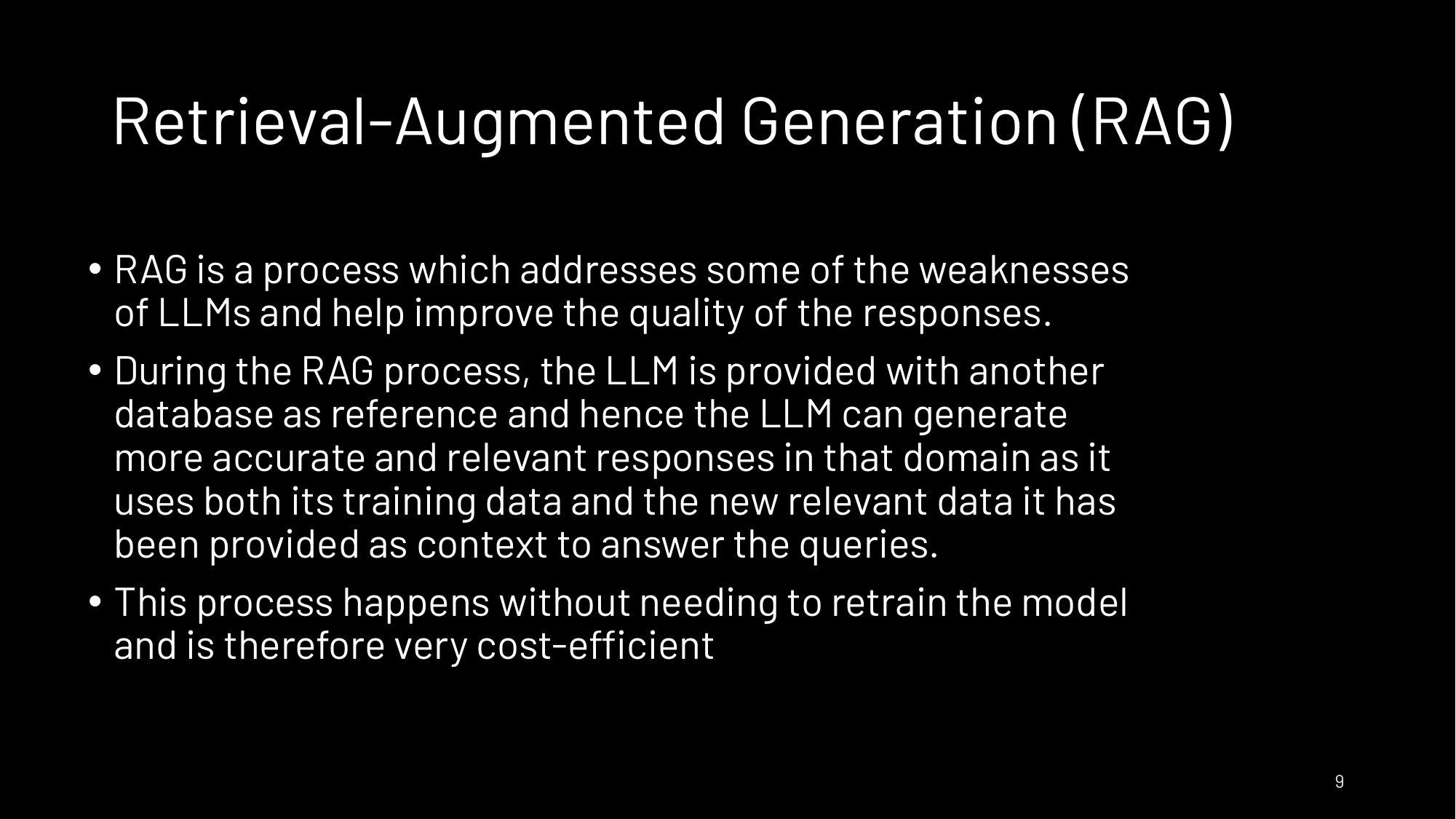

# Retrieval-Augmented Generation (RAG)
RAG is a process which addresses some of the weaknesses of LLMs and help improve the quality of the responses.
During the RAG process, the LLM is provided with another database as reference and hence the LLM can generate more accurate and relevant responses in that domain as it uses both its training data and the new relevant data it has been provided as context to answer the queries.
This process happens without needing to retrain the model and is therefore very cost-efficient
9